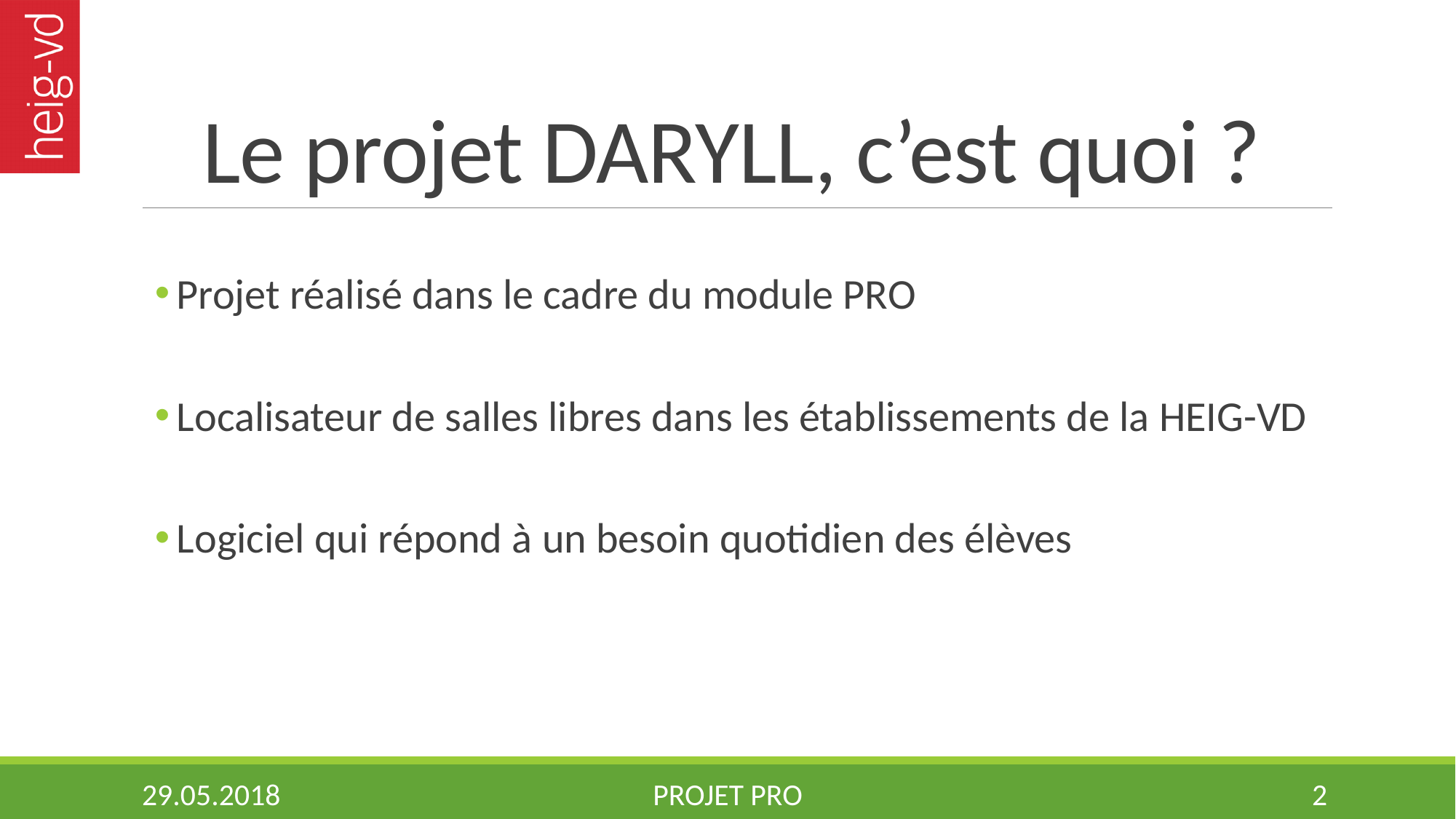

# Le projet DARYLL, c’est quoi ?

Projet réalisé dans le cadre du module PRO

Localisateur de salles libres dans les établissements de la HEIG-VD

Logiciel qui répond à un besoin quotidien des élèves

29.05.2018
Projet PRO
2